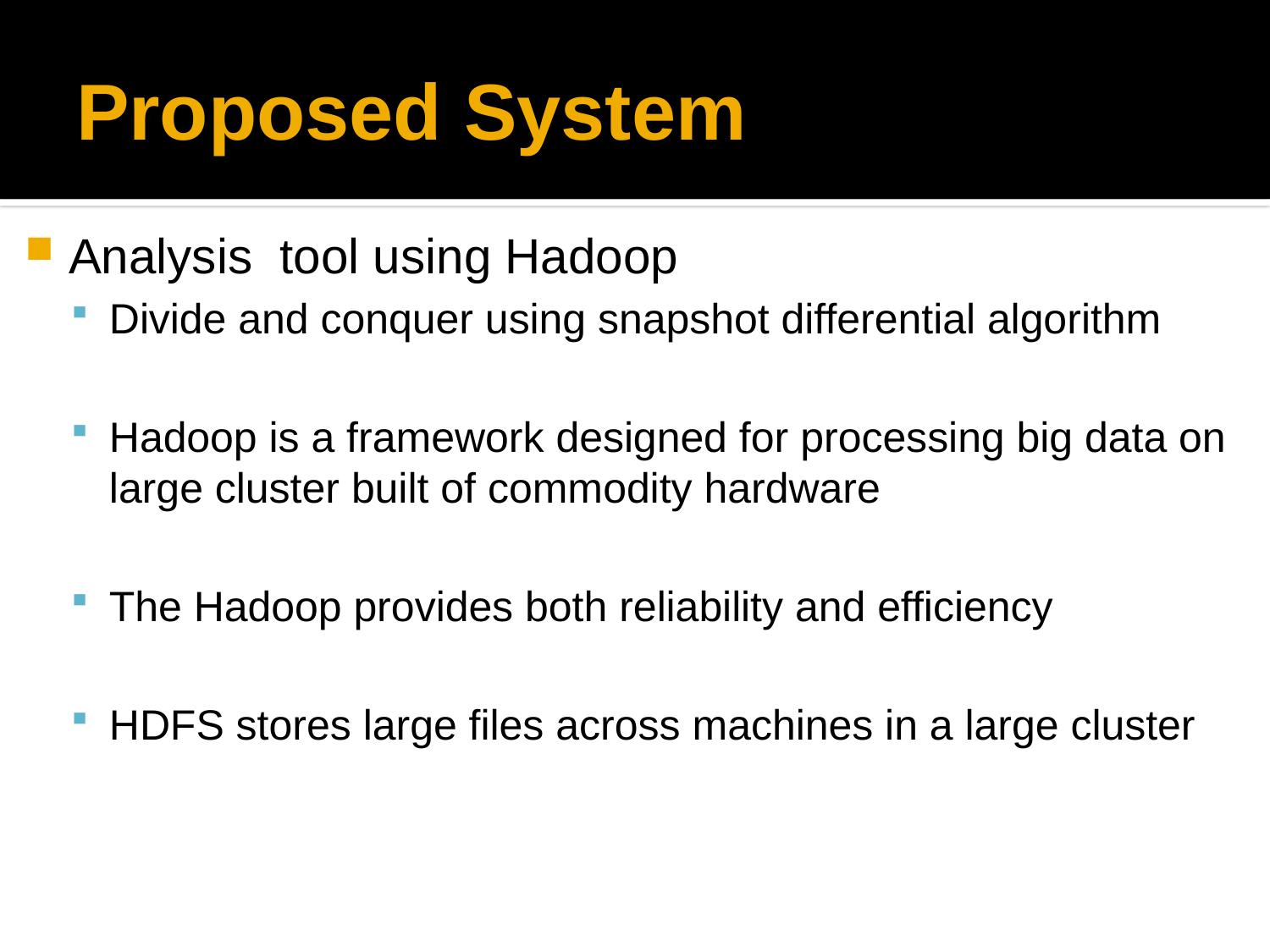

# Proposed System
Analysis  tool using Hadoop
Divide and conquer using snapshot differential algorithm

Hadoop is a framework designed for processing big data on large cluster built of commodity hardware

The Hadoop provides both reliability and efficiency

HDFS stores large files across machines in a large cluster